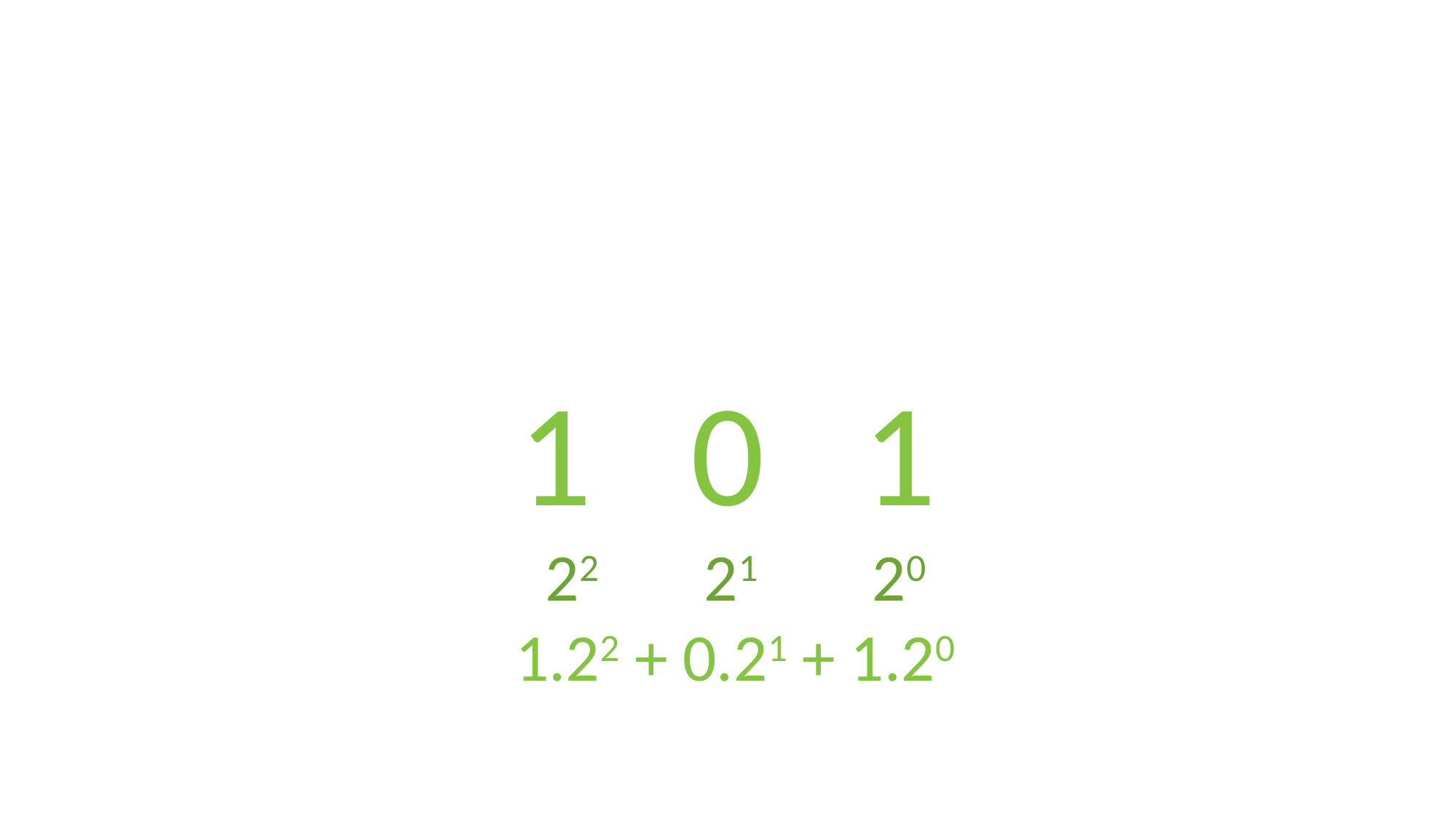

1   0   1
   22       21        20
 1.22 + 0.21 + 1.20